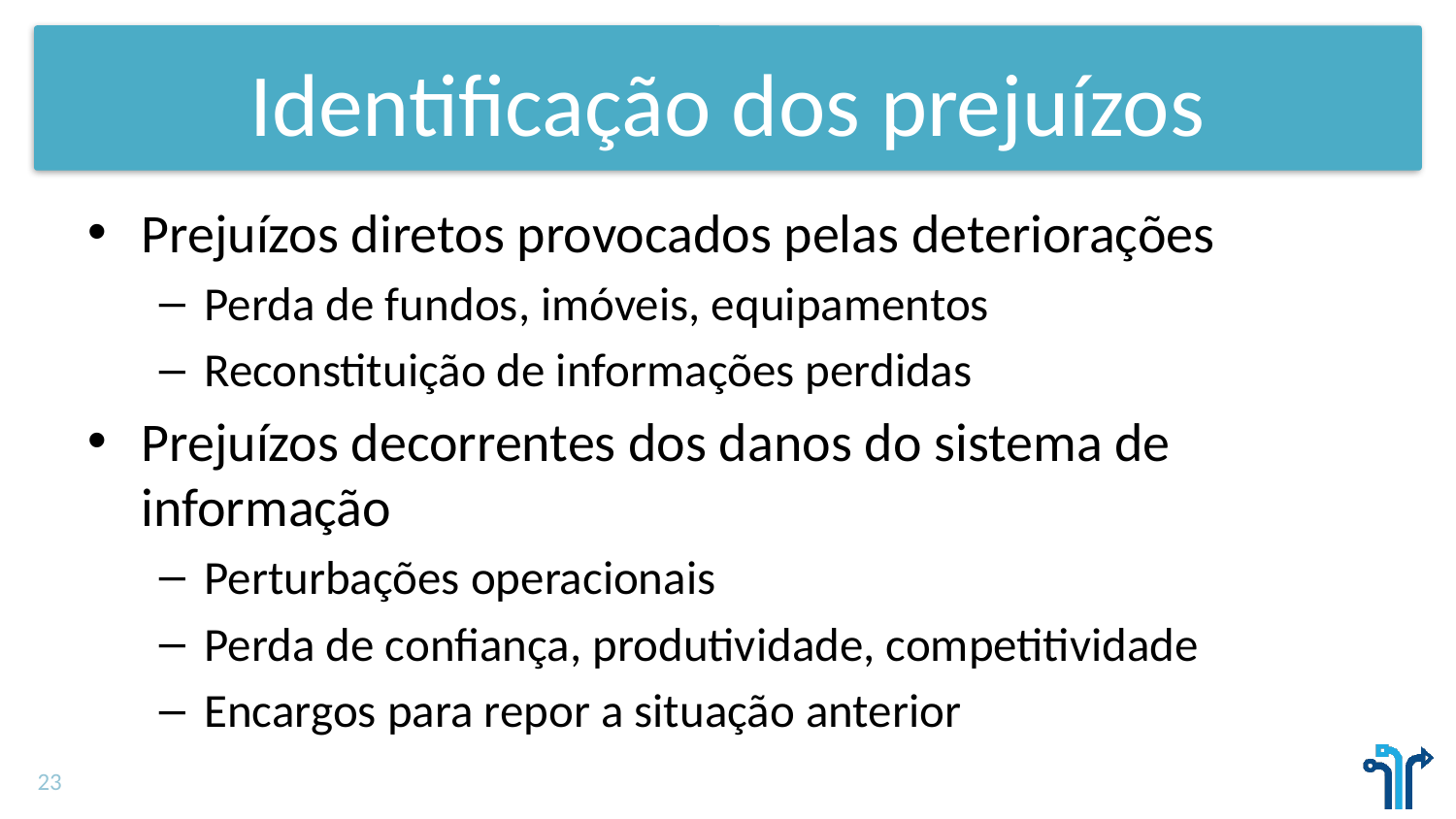

# Identificação dos prejuízos
Prejuízos diretos provocados pelas deteriorações
Perda de fundos, imóveis, equipamentos
Reconstituição de informações perdidas
Prejuízos decorrentes dos danos do sistema de informação
Perturbações operacionais
Perda de confiança, produtividade, competitividade
Encargos para repor a situação anterior
23